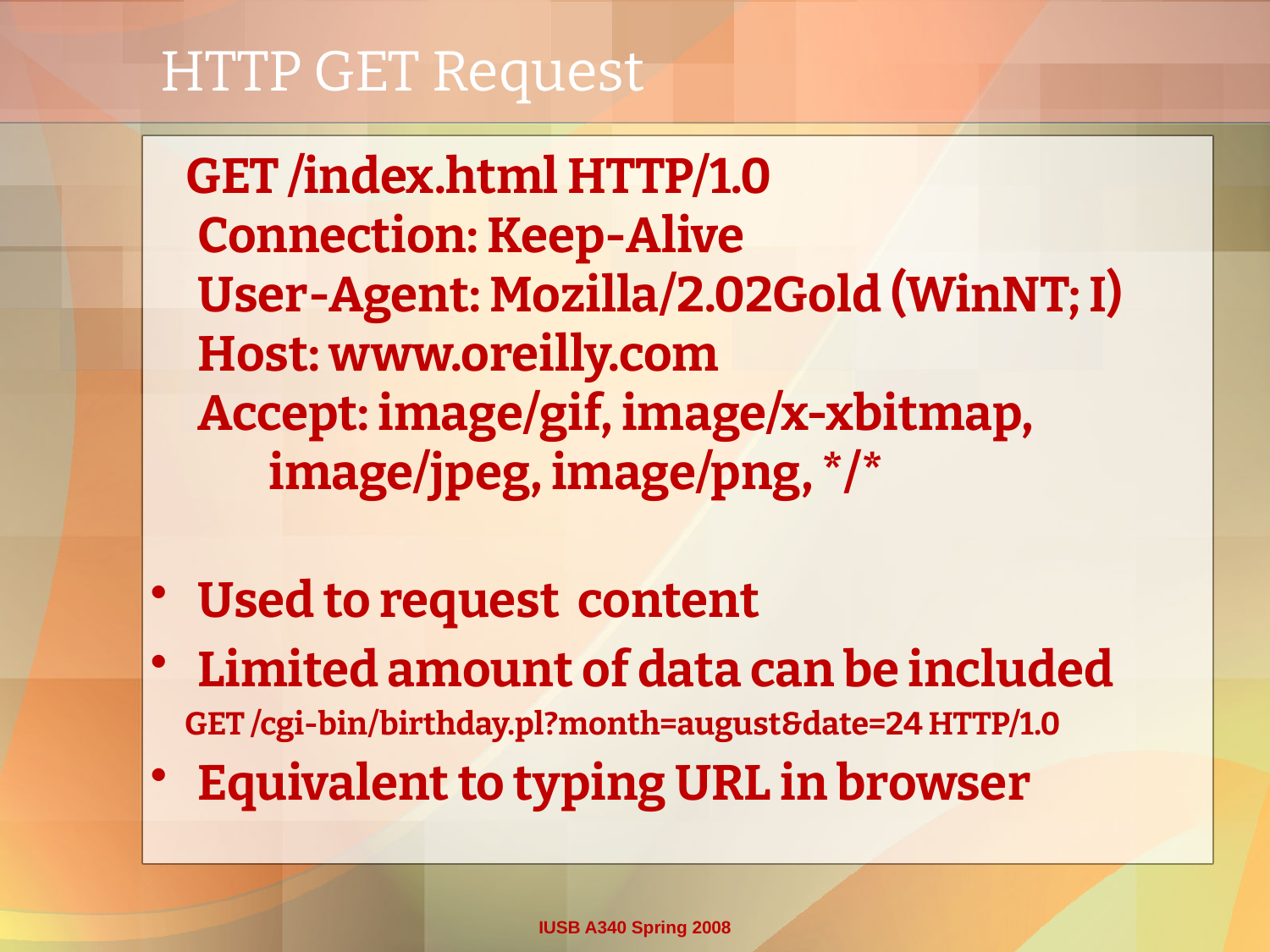

# HTTP GET Request
    GET /index.html HTTP/1.0
Connection: Keep-Alive
User-Agent: Mozilla/2.02Gold (WinNT; I)
Host: www.oreilly.com
Accept: image/gif, image/x-xbitmap,
        image/jpeg, image/png, */*
Used to request  content
Limited amount of data can be included
      GET /cgi-bin/birthday.pl?month=august&date=24 HTTP/1.0
Equivalent to typing URL in browser
IUSB A340 Spring 2008